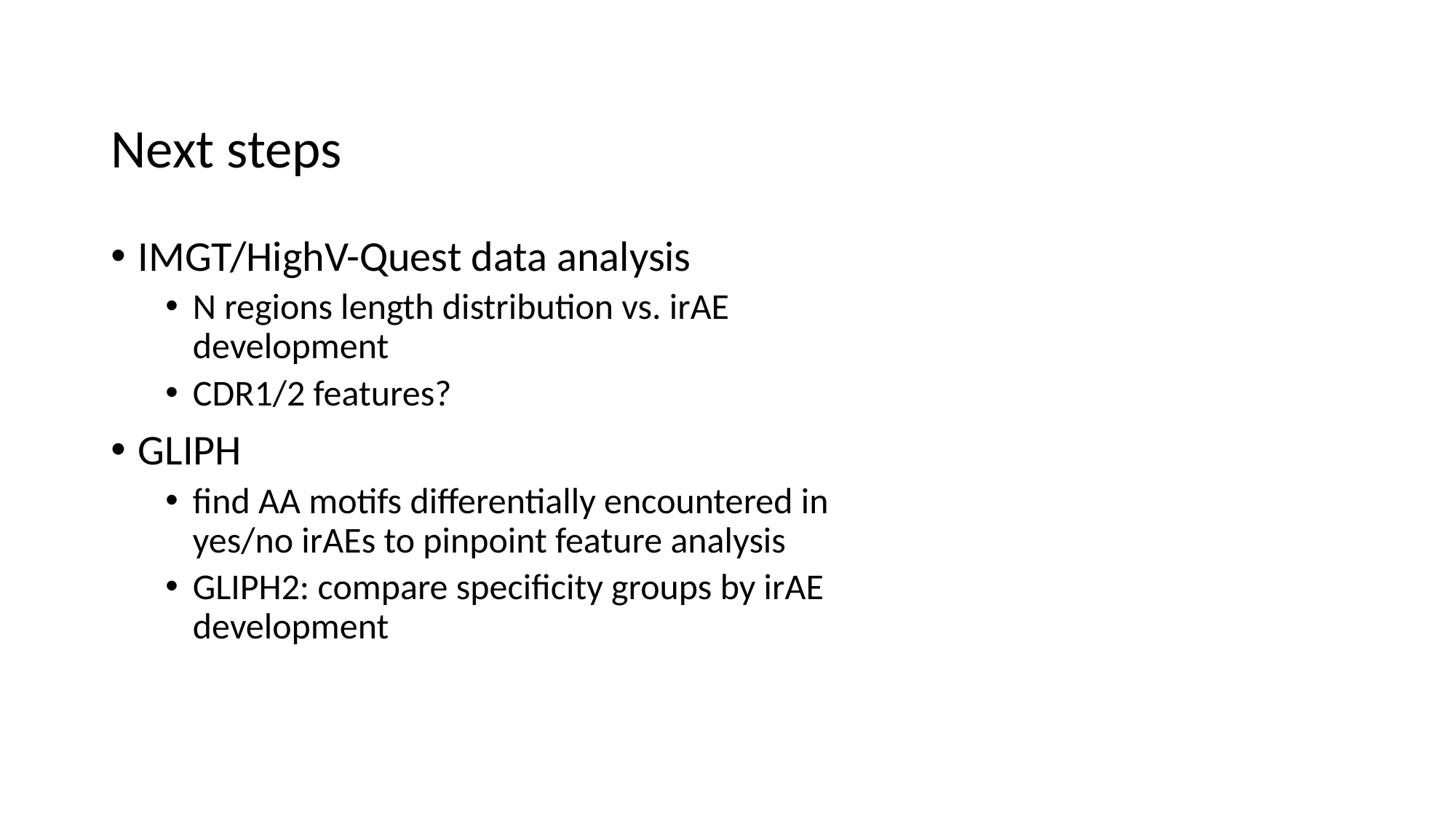

# Next steps
IMGT/HighV-Quest data analysis
N regions length distribution vs. irAE development
CDR1/2 features?
GLIPH
find AA motifs differentially encountered in yes/no irAEs to pinpoint feature analysis
GLIPH2: compare specificity groups by irAE development